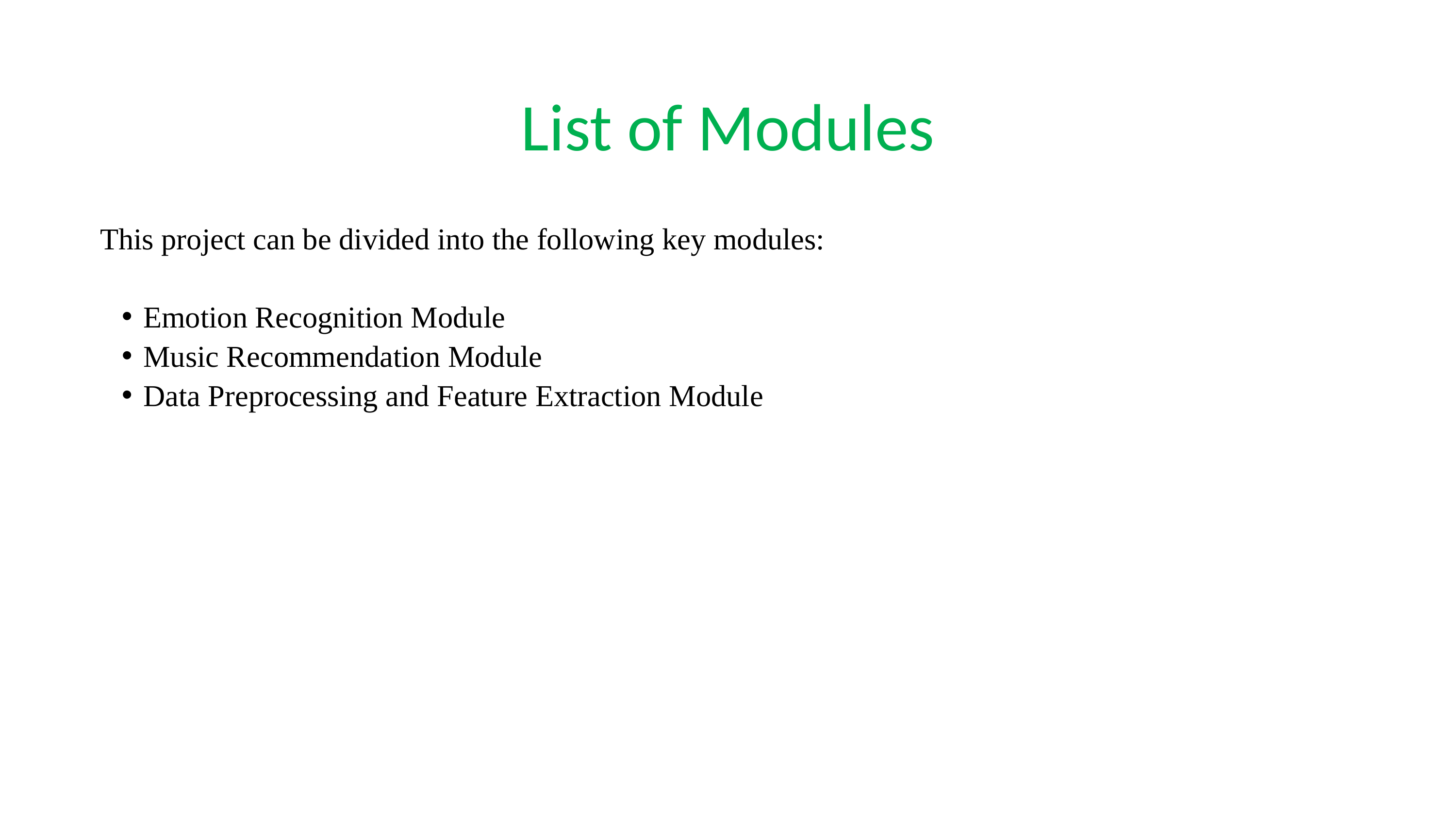

List of Modules

This project can be divided into the following key modules:

Emotion Recognition Module
Music Recommendation Module
Data Preprocessing and Feature Extraction Module